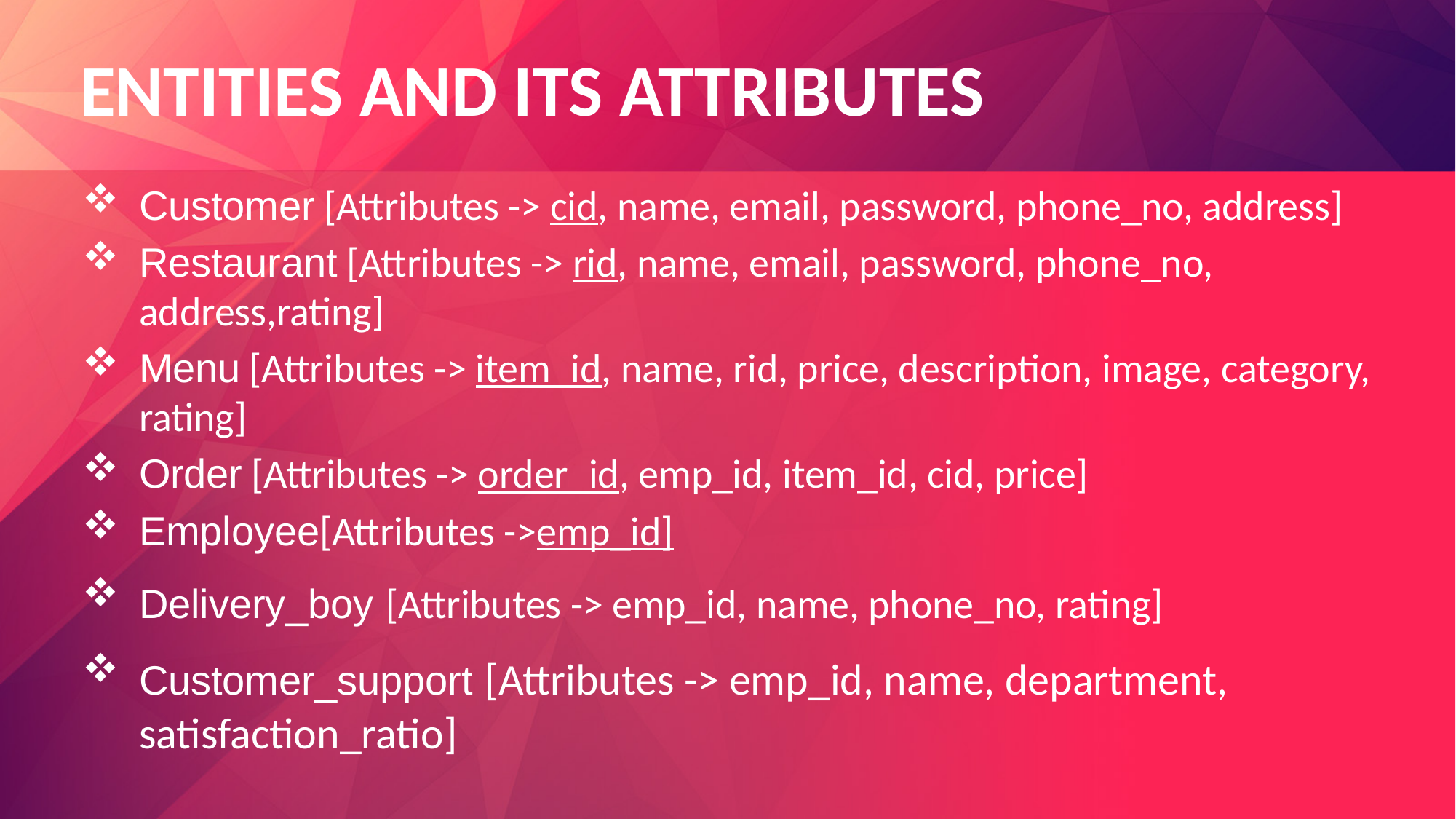

# ENTITIES AND ITS ATTRIBUTES
Customer [Attributes -> cid, name, email, password, phone_no, address]
Restaurant [Attributes -> rid, name, email, password, phone_no, address,rating]
Menu [Attributes -> item_id, name, rid, price, description, image, category, rating]
Order [Attributes -> order_id, emp_id, item_id, cid, price]
Employee[Attributes ->emp_id]
Delivery_boy [Attributes -> emp_id, name, phone_no, rating]
Customer_support [Attributes -> emp_id, name, department, satisfaction_ratio]